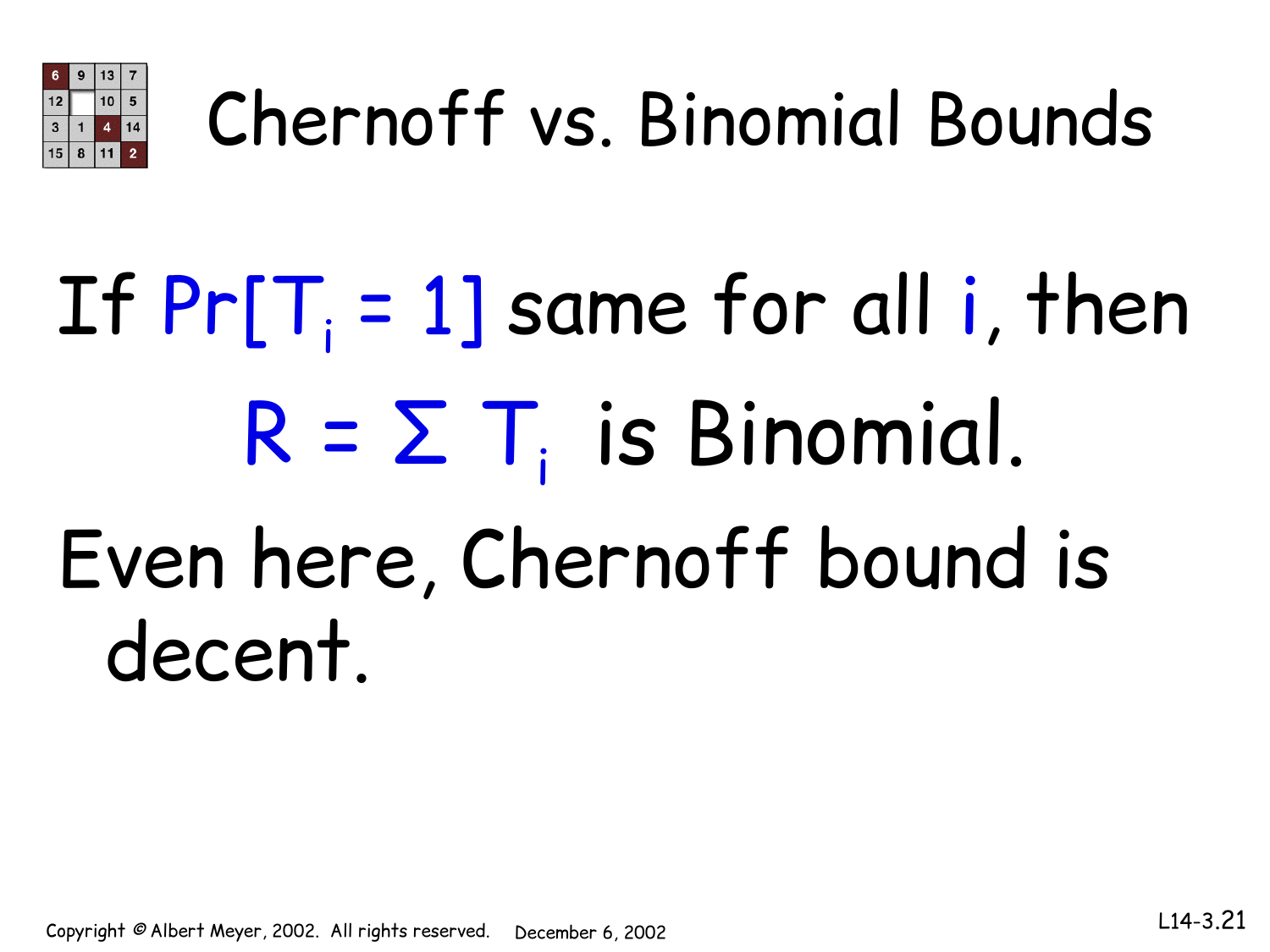

Chernoff vs. Binomial Bounds
If Pr[Ti = 1] same for all i, then
R = Σ Ti   is Binomial.
Even here, Chernoff bound is decent.
L14-3.21